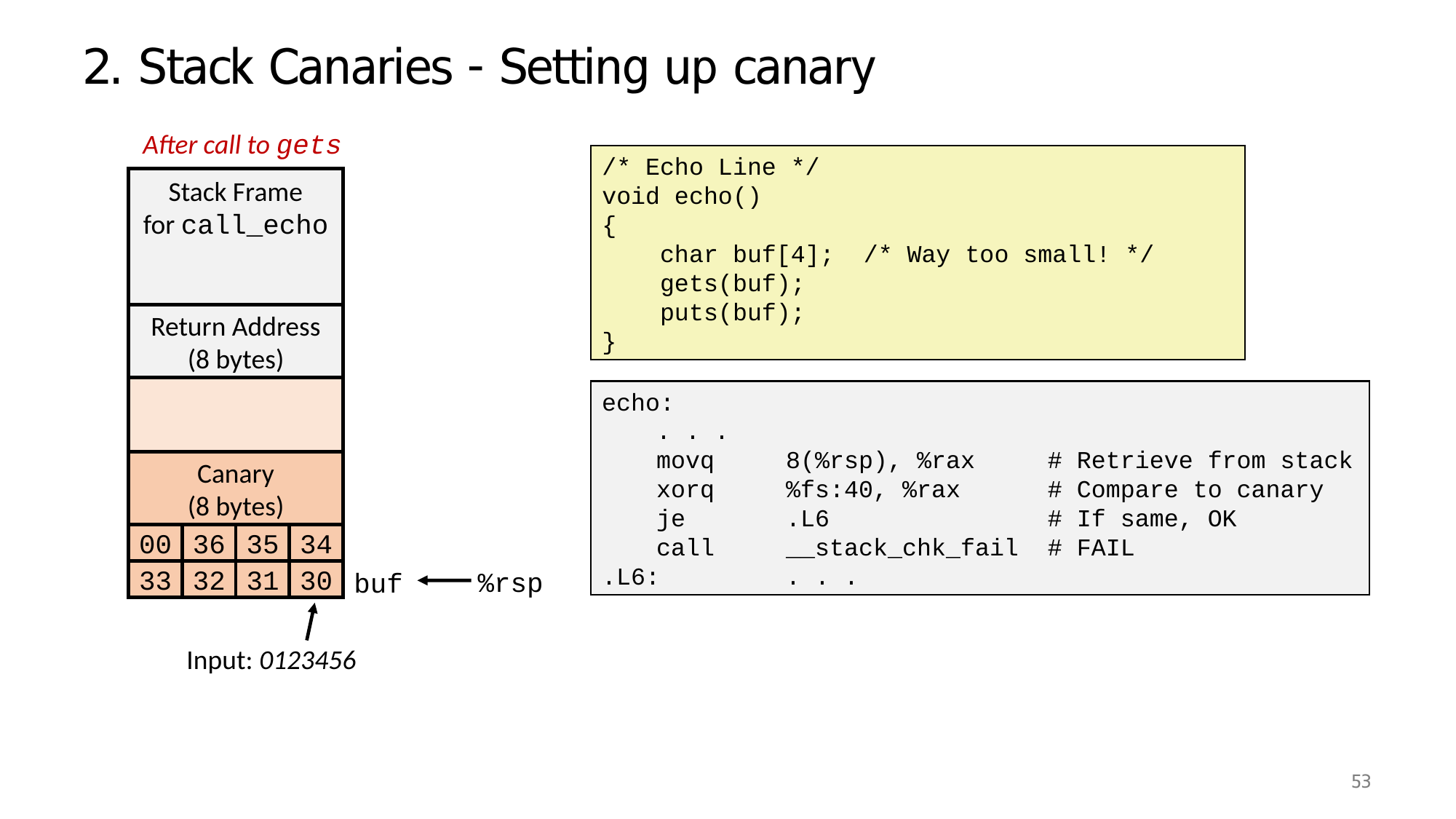

# 2. Stack Canaries - Setting up canary
After call to gets
/* Echo Line */
void echo()
{
    char buf[4];  /* Way too small! */
    gets(buf);
    puts(buf);
}
Stack Frame
for call_echo
Stack Frame
for main
Return Address
(8 bytes)
Return Address
Saved %ebp
20 bytes unused
echo:
	. . .
	movq	8(%rsp), %rax     # Retrieve from stack
	xorq	%fs:40, %rax      # Compare to canary
	je	.L6               # If same, OK
	call	__stack_chk_fail  # FAIL
.L6:	. . .
Saved %ebx
Canary
(8 bytes)
Canary
[3]
[2]
[1]
[0]
00
36
35
34
%rsp
buf
33
32
31
30

Input: 0123456
53